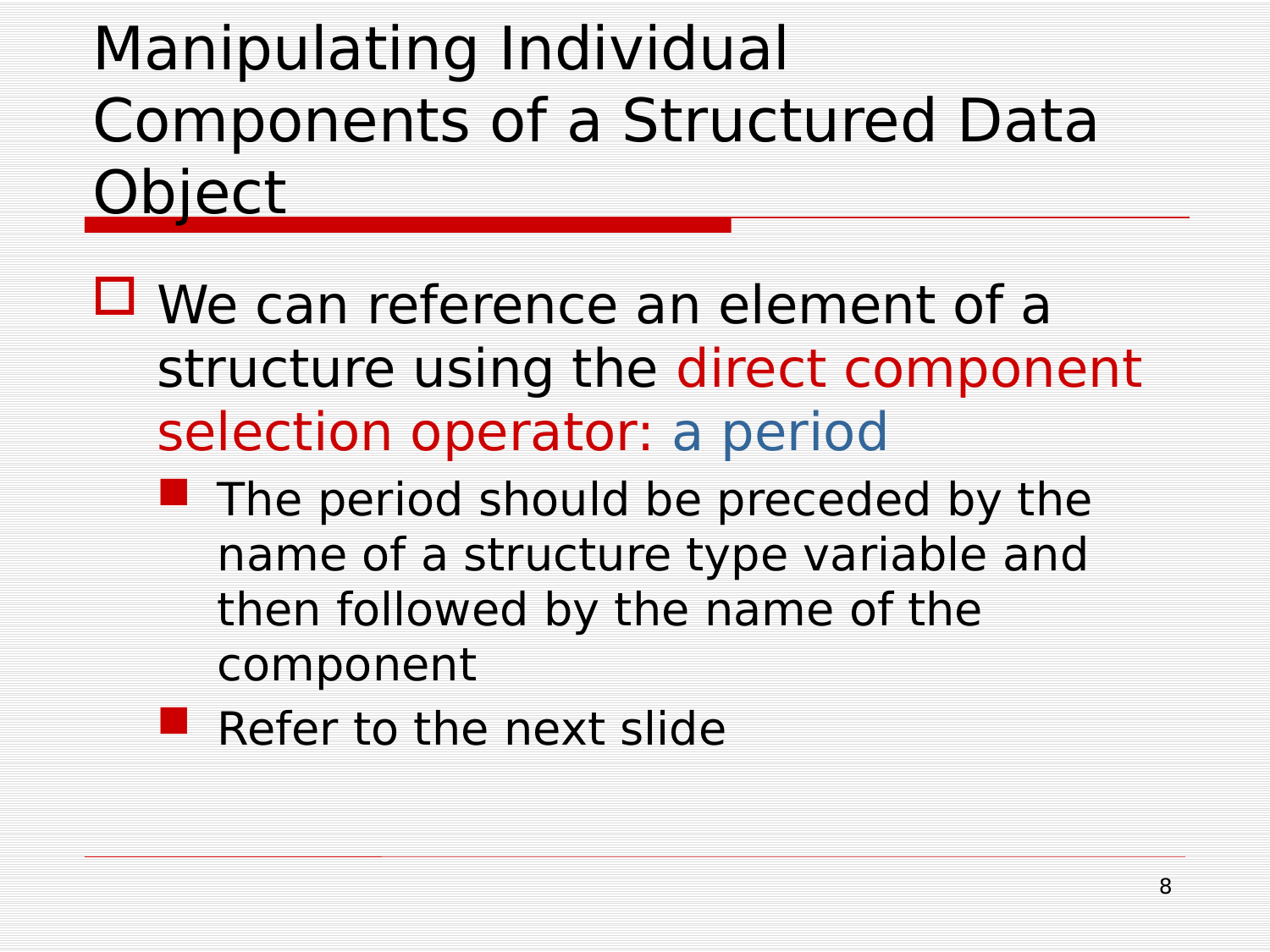

# Manipulating Individual Components of a Structured Data Object
We can reference an element of a structure using the direct component selection operator: a period
The period should be preceded by the name of a structure type variable and then followed by the name of the component
Refer to the next slide
8